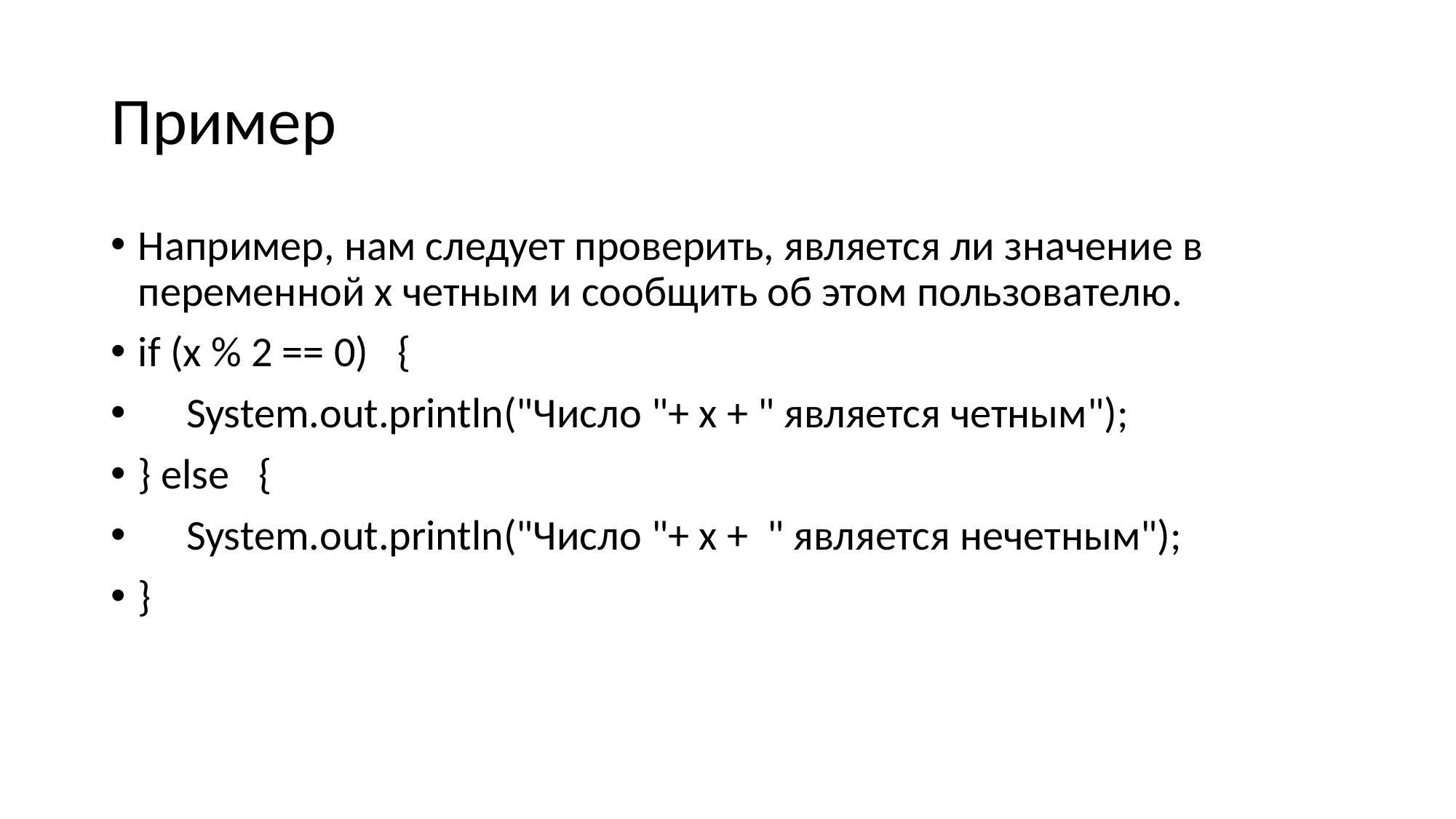

# Пример
Например, нам следует проверить, является ли значение в переменной x четным и сообщить об этом пользователю.
if (x % 2 == 0)   {
     System.out.println("Число "+ x + " является четным");
} else   {
     System.out.println("Число "+ x +  " является нечетным");
}